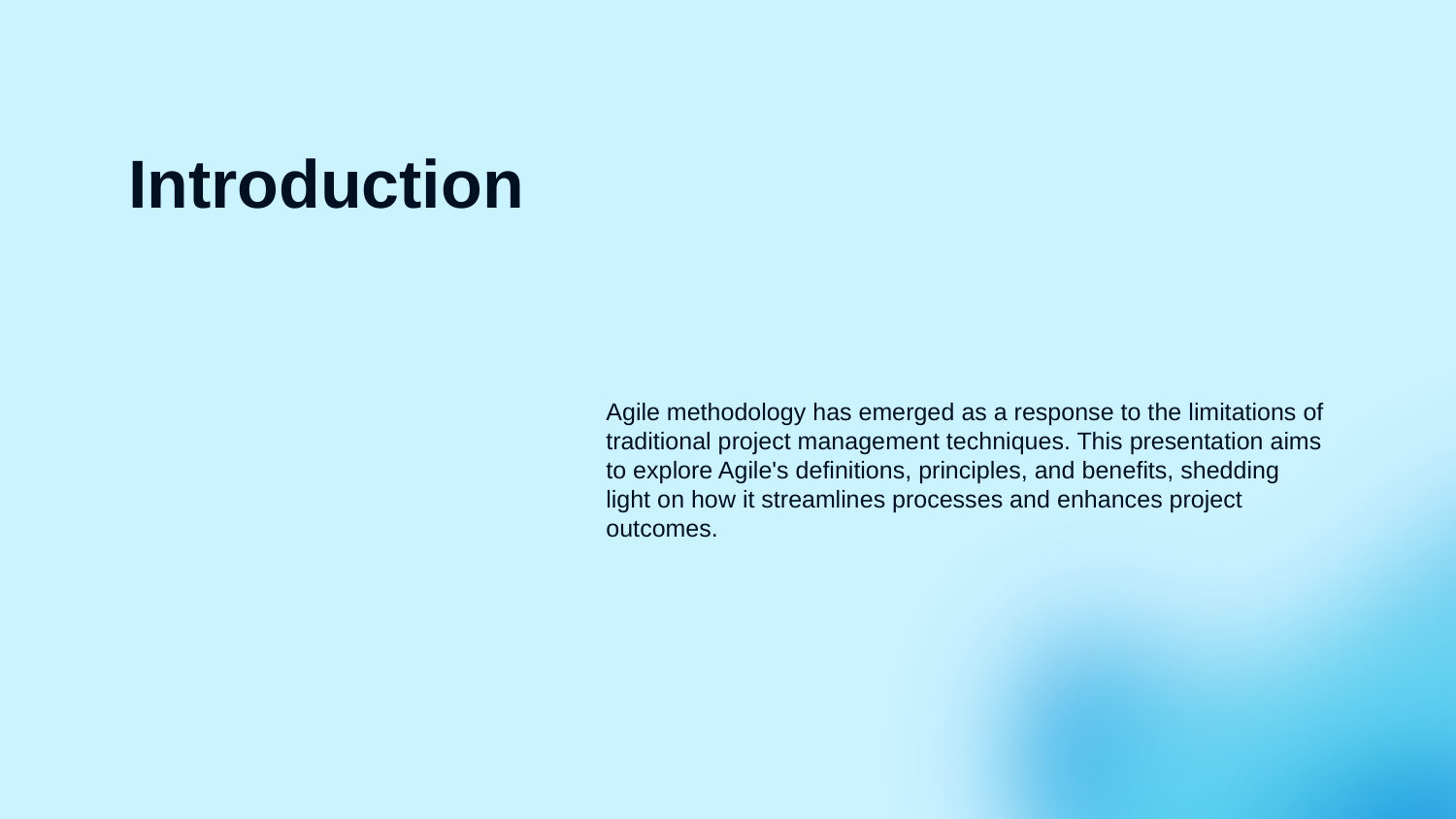

# Introduction
Agile methodology has emerged as a response to the limitations of traditional project management techniques. This presentation aims to explore Agile's definitions, principles, and benefits, shedding light on how it streamlines processes and enhances project outcomes.